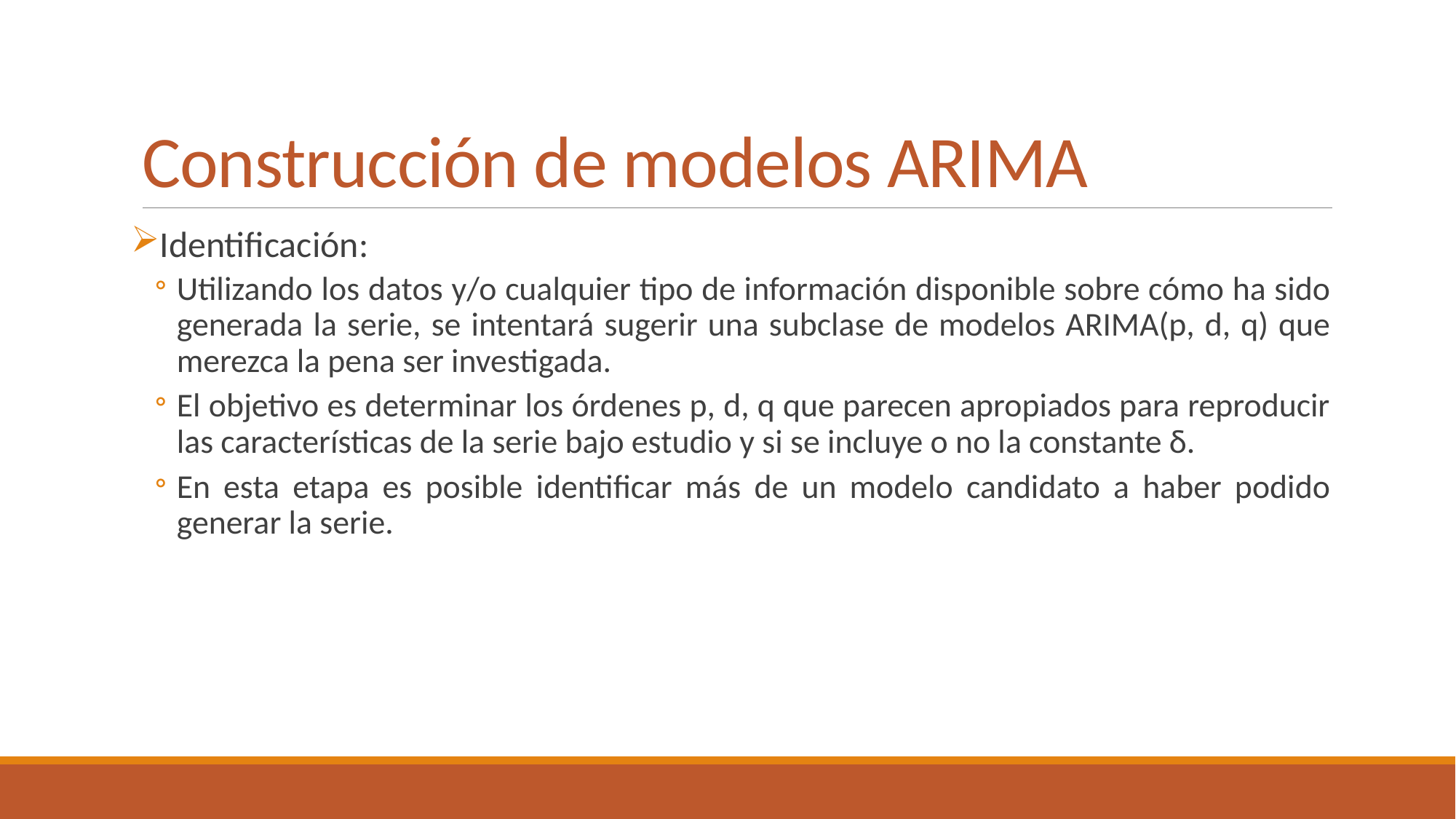

# Construcción de modelos ARIMA
Identificación:
Utilizando los datos y/o cualquier tipo de información disponible sobre cómo ha sido generada la serie, se intentará sugerir una subclase de modelos ARIMA(p, d, q) que merezca la pena ser investigada.
El objetivo es determinar los órdenes p, d, q que parecen apropiados para reproducir las características de la serie bajo estudio y si se incluye o no la constante δ.
En esta etapa es posible identificar más de un modelo candidato a haber podido generar la serie.